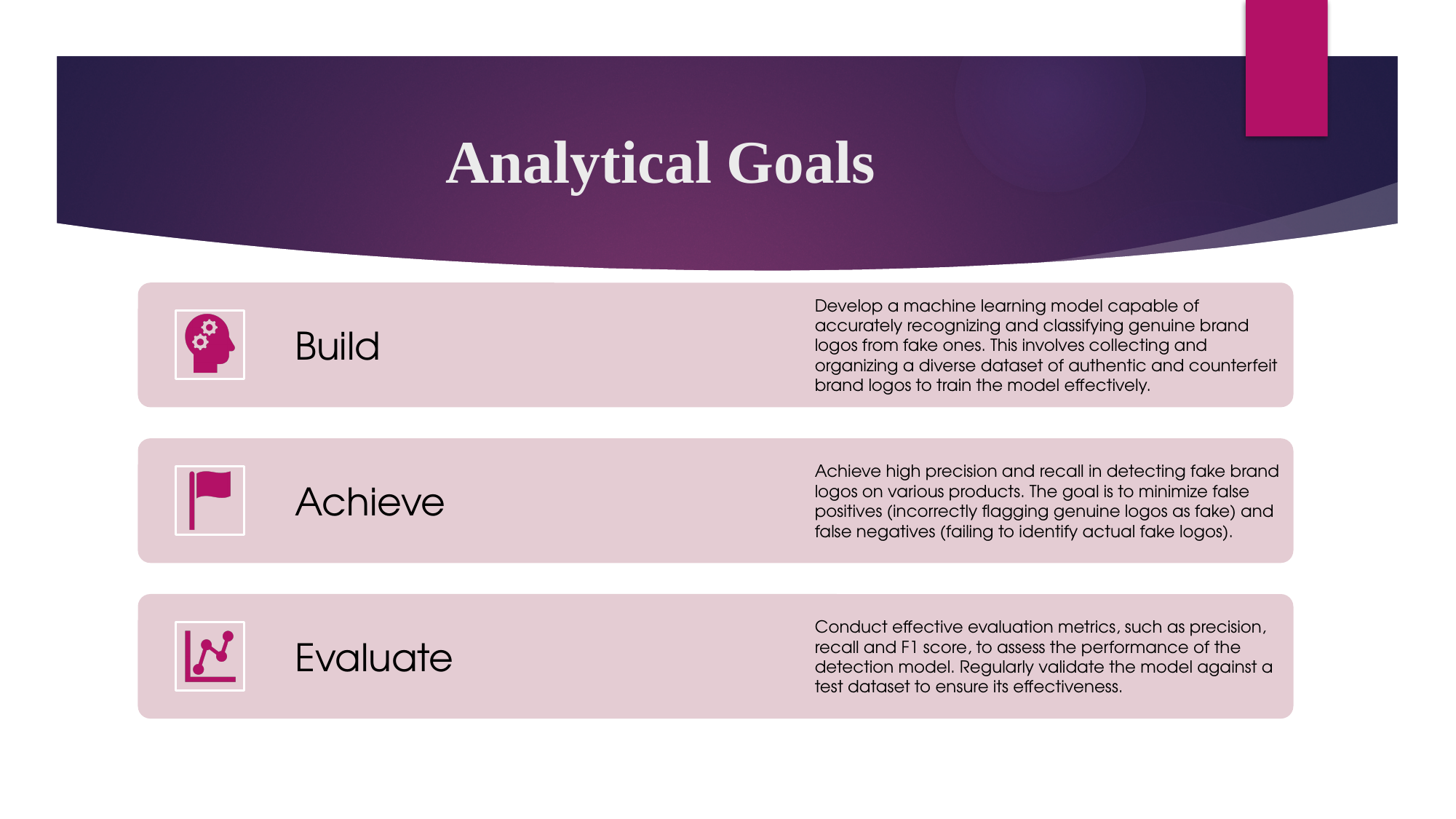

# Analytical Goals
Build
Develop a machine learning model capable of accurately recognizing and classifying genuine brand logos from fake ones. This involves collecting and organizing a diverse dataset of authentic and counterfeit brand logos to train the model effectively.
Achieve
Achieve high precision and recall in detecting fake brand logos on various products. The goal is to minimize false positives (incorrectly flagging genuine logos as fake) and false negatives (failing to identify actual fake logos).
Evaluate
Conduct effective evaluation metrics, such as precision, recall and F1 score, to assess the performance of the detection model. Regularly validate the model against a test dataset to ensure its effectiveness.